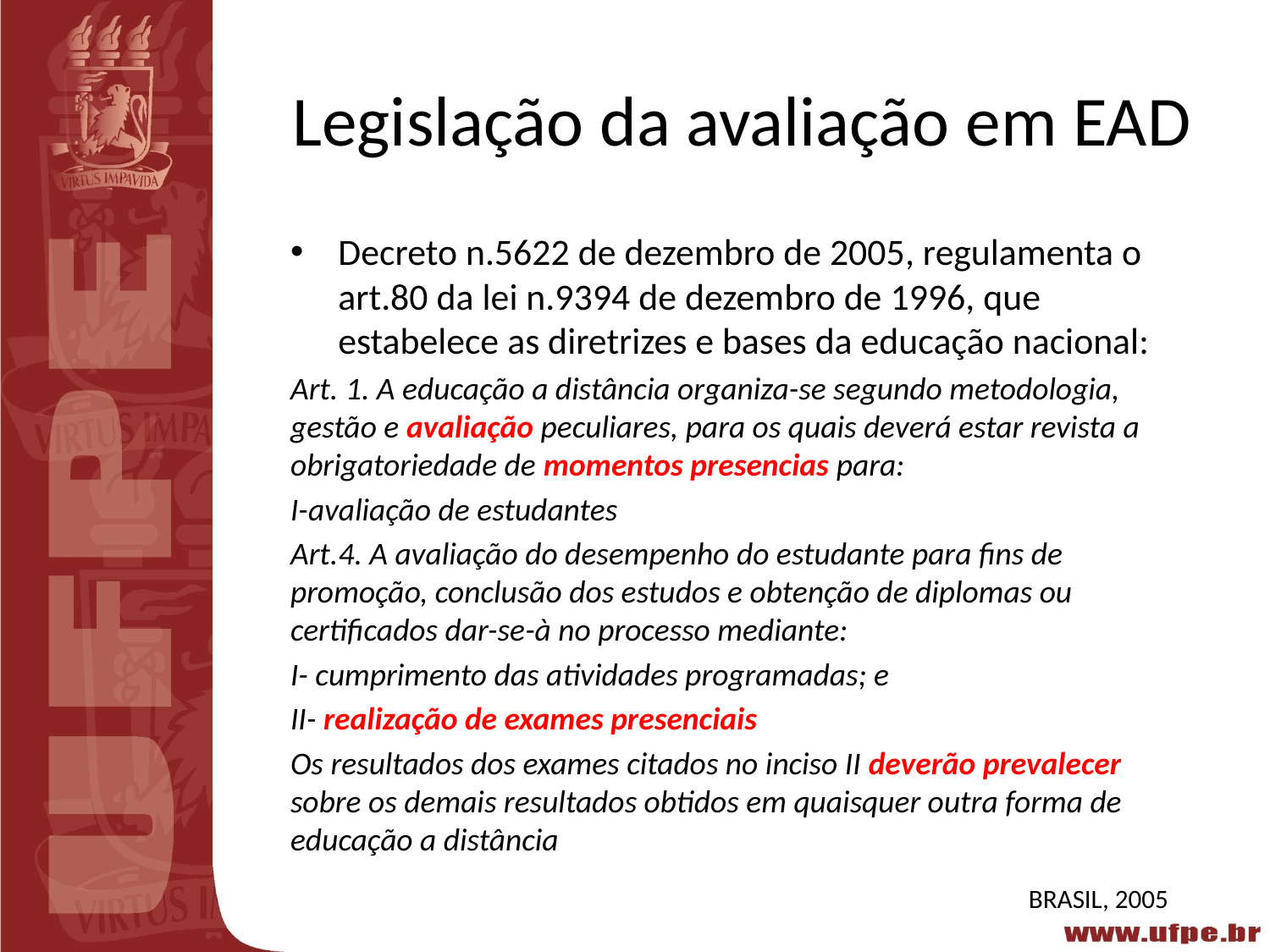

# Legislação da avaliação em EAD
Decreto n.5622 de dezembro de 2005, regulamenta o art.80 da lei n.9394 de dezembro de 1996, que estabelece as diretrizes e bases da educação nacional:
Art. 1. A educação a distância organiza-se segundo metodologia, gestão e avaliação peculiares, para os quais deverá estar revista a obrigatoriedade de momentos presencias para:
I-avaliação de estudantes
Art.4. A avaliação do desempenho do estudante para fins de promoção, conclusão dos estudos e obtenção de diplomas ou certificados dar-se-à no processo mediante:
I- cumprimento das atividades programadas; e
II- realização de exames presenciais
Os resultados dos exames citados no inciso II deverão prevalecer sobre os demais resultados obtidos em quaisquer outra forma de educação a distância

BRASIL, 2005